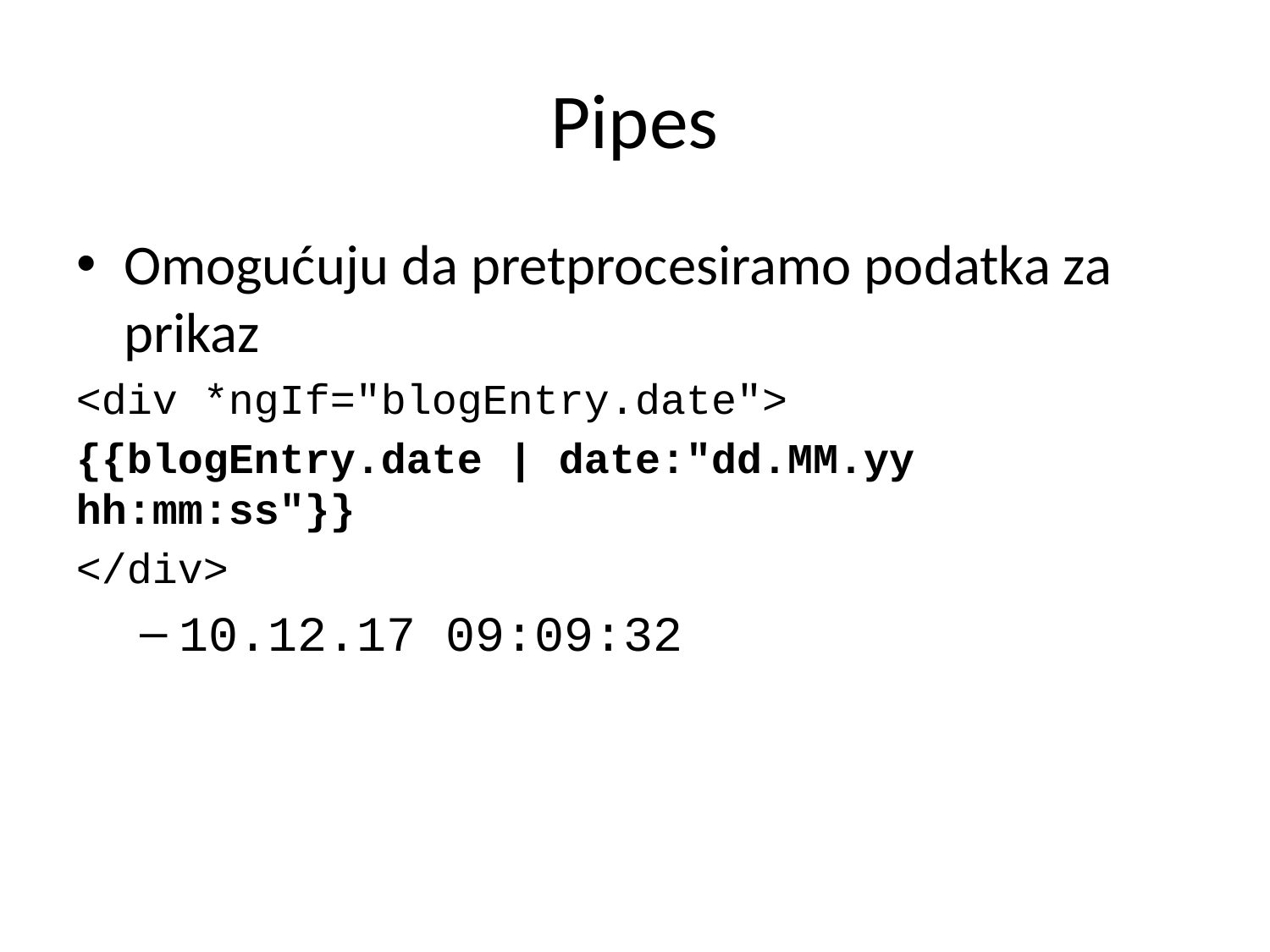

Pipes
Omogućuju da pretprocesiramo podatka za prikaz
<div *ngIf="blogEntry.date">
{{blogEntry.date | date:"dd.MM.yy hh:mm:ss"}}
</div>
10.12.17 09:09:32